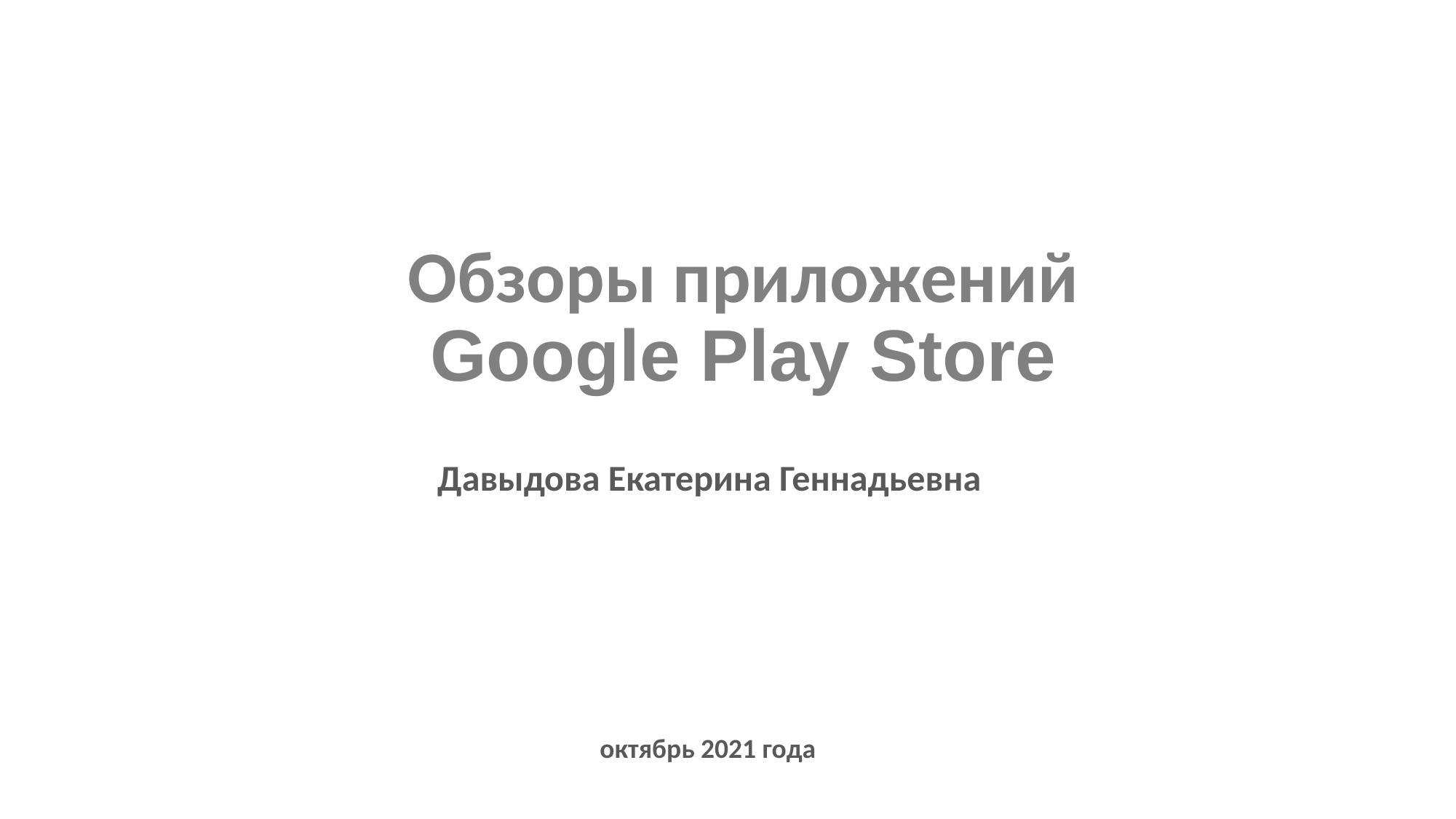

Обзоры приложений Google Play Store
 Давыдова Екатерина Геннадьевна
октябрь 2021 года